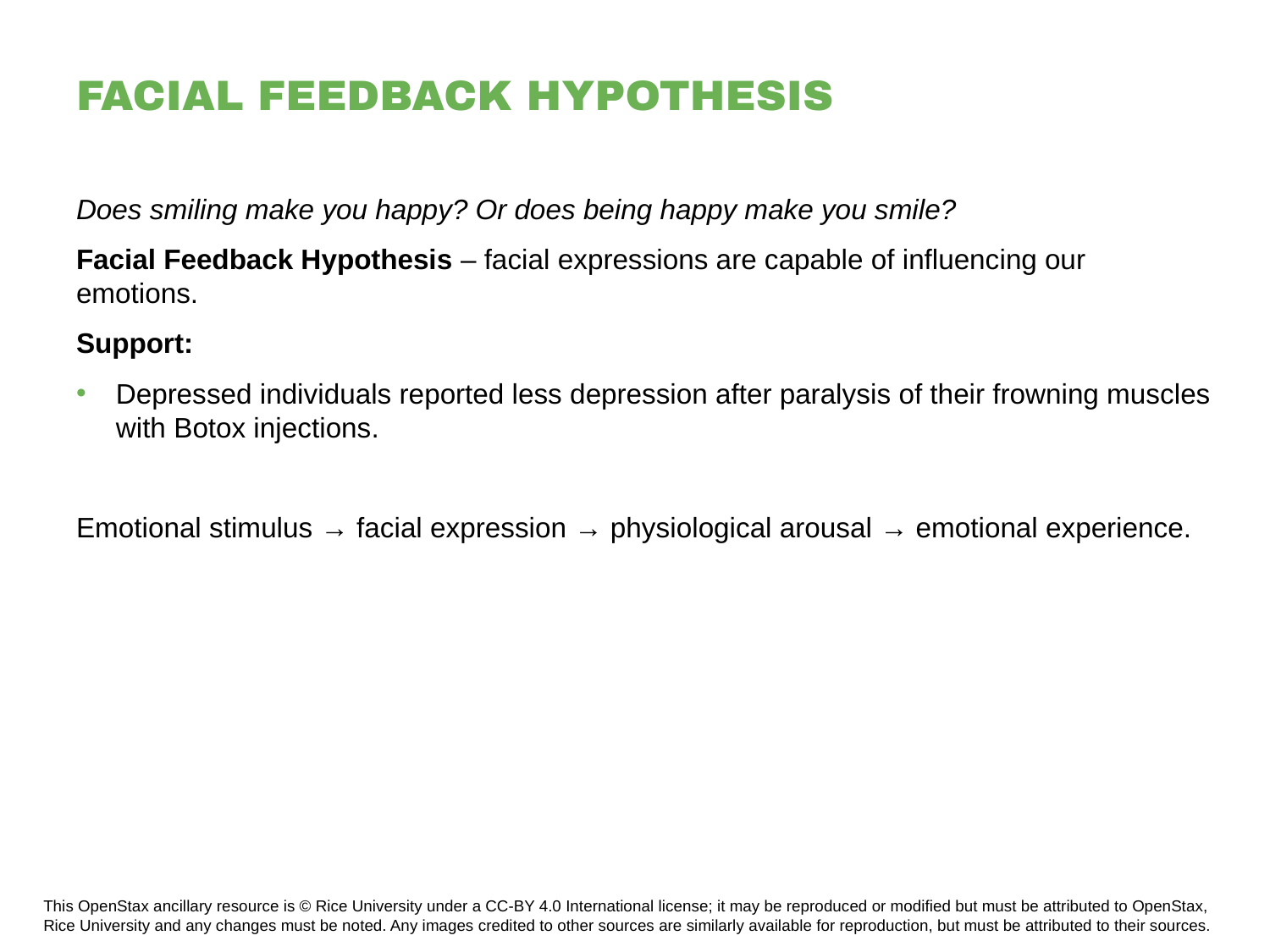

# FACIAL FEEDBACK HYPOTHESIS
Does smiling make you happy? Or does being happy make you smile?
Facial Feedback Hypothesis – facial expressions are capable of influencing our emotions.
Support:
Depressed individuals reported less depression after paralysis of their frowning muscles with Botox injections.

Emotional stimulus → facial expression → physiological arousal → emotional experience.

This OpenStax ancillary resource is © Rice University under a CC-BY 4.0 International license; it may be reproduced or modified but must be attributed to OpenStax, Rice University and any changes must be noted. Any images credited to other sources are similarly available for reproduction, but must be attributed to their sources.